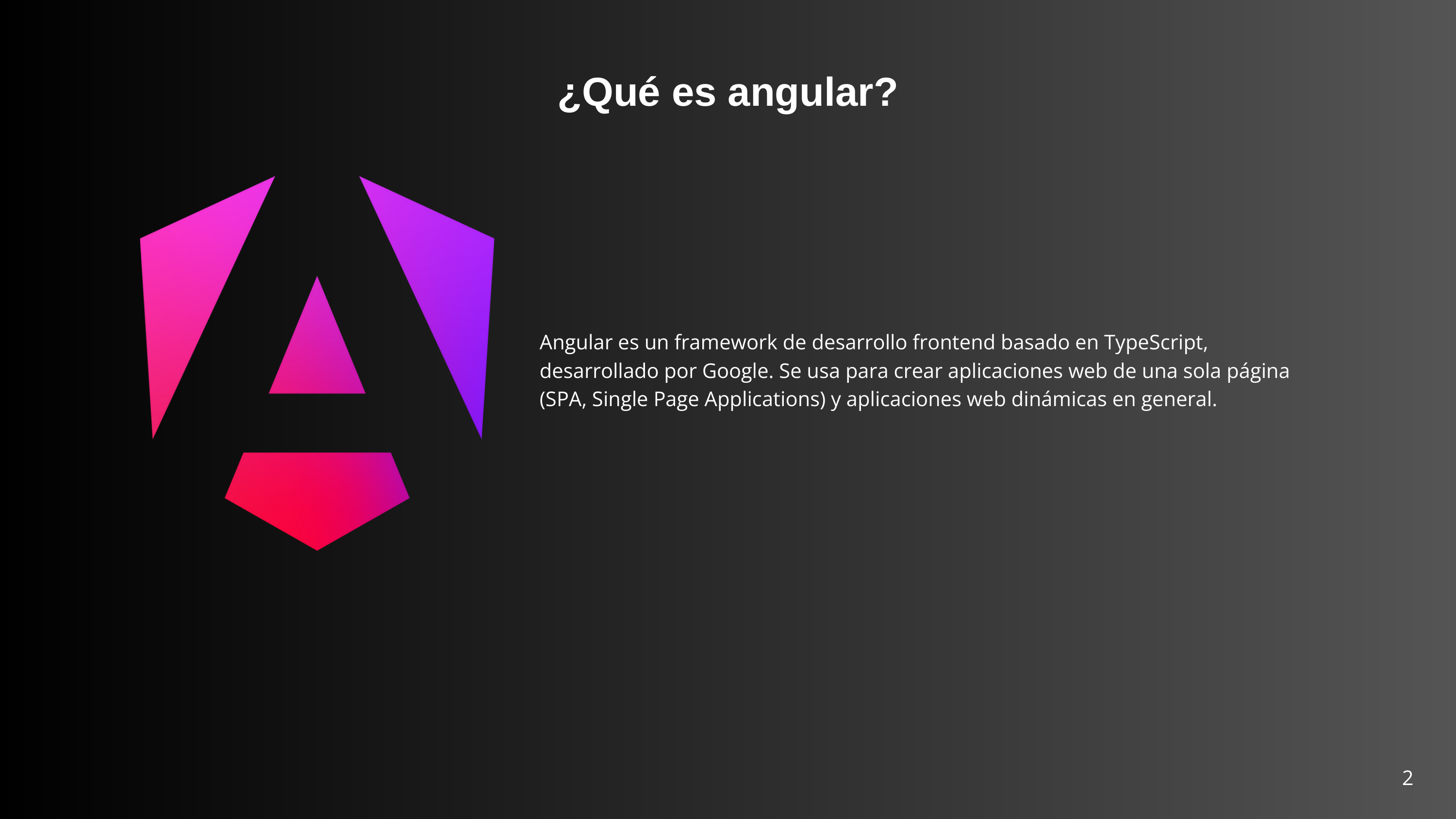

¿Qué es angular?

Angular es un framework de desarrollo frontend basado en TypeScript, desarrollado por Google. Se usa para crear aplicaciones web de una sola página (SPA, Single Page Applications) y aplicaciones web dinámicas en general.
2